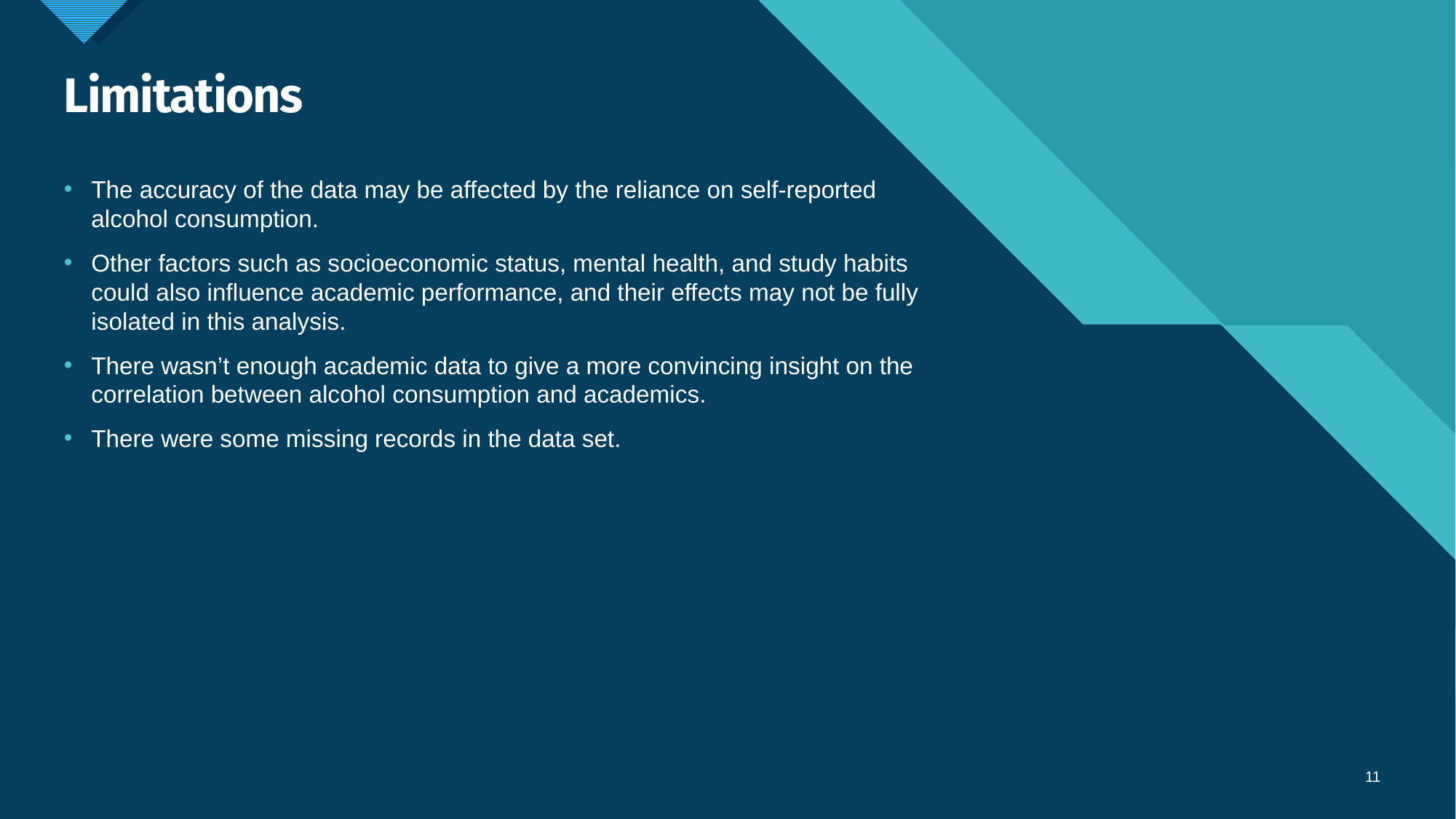

# Limitations
The accuracy of the data may be affected by the reliance on self-reported alcohol consumption.
Other factors such as socioeconomic status, mental health, and study habits could also influence academic performance, and their effects may not be fully isolated in this analysis.
There wasn’t enough academic data to give a more convincing insight on the correlation between alcohol consumption and academics.
There were some missing records in the data set.
11